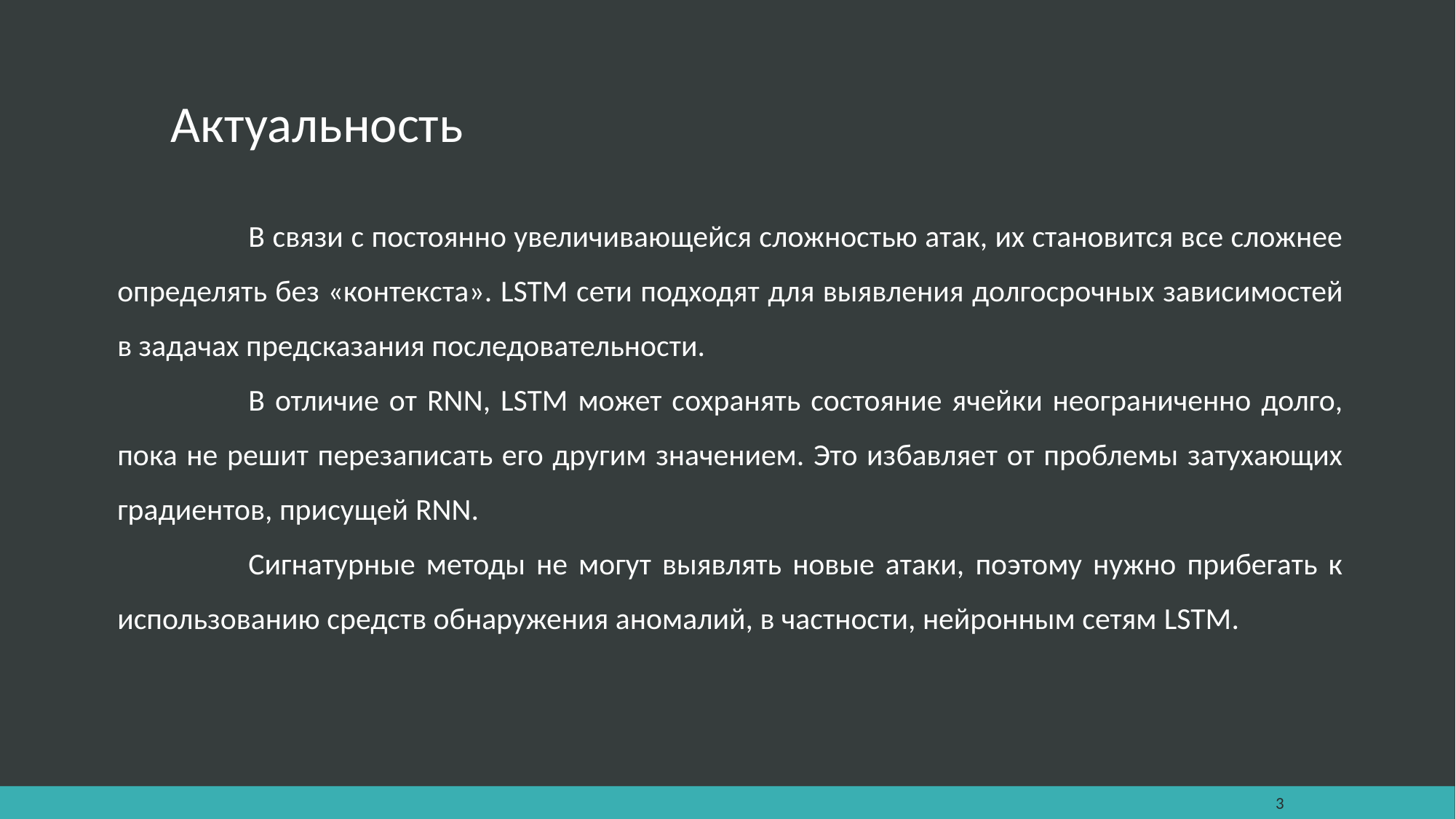

# Актуальность
В связи с постоянно увеличивающейся сложностью атак, их становится все сложнее определять без «контекста». LSTM сети подходят для выявления долгосрочных зависимостей в задачах предсказания последовательности.
В отличие от RNN, LSTM может сохранять состояние ячейки неограниченно долго, пока не решит перезаписать его другим значением. Это избавляет от проблемы затухающих градиентов, присущей RNN.
Сигнатурные методы не могут выявлять новые атаки, поэтому нужно прибегать к использованию средств обнаружения аномалий, в частности, нейронным сетям LSTM.
3